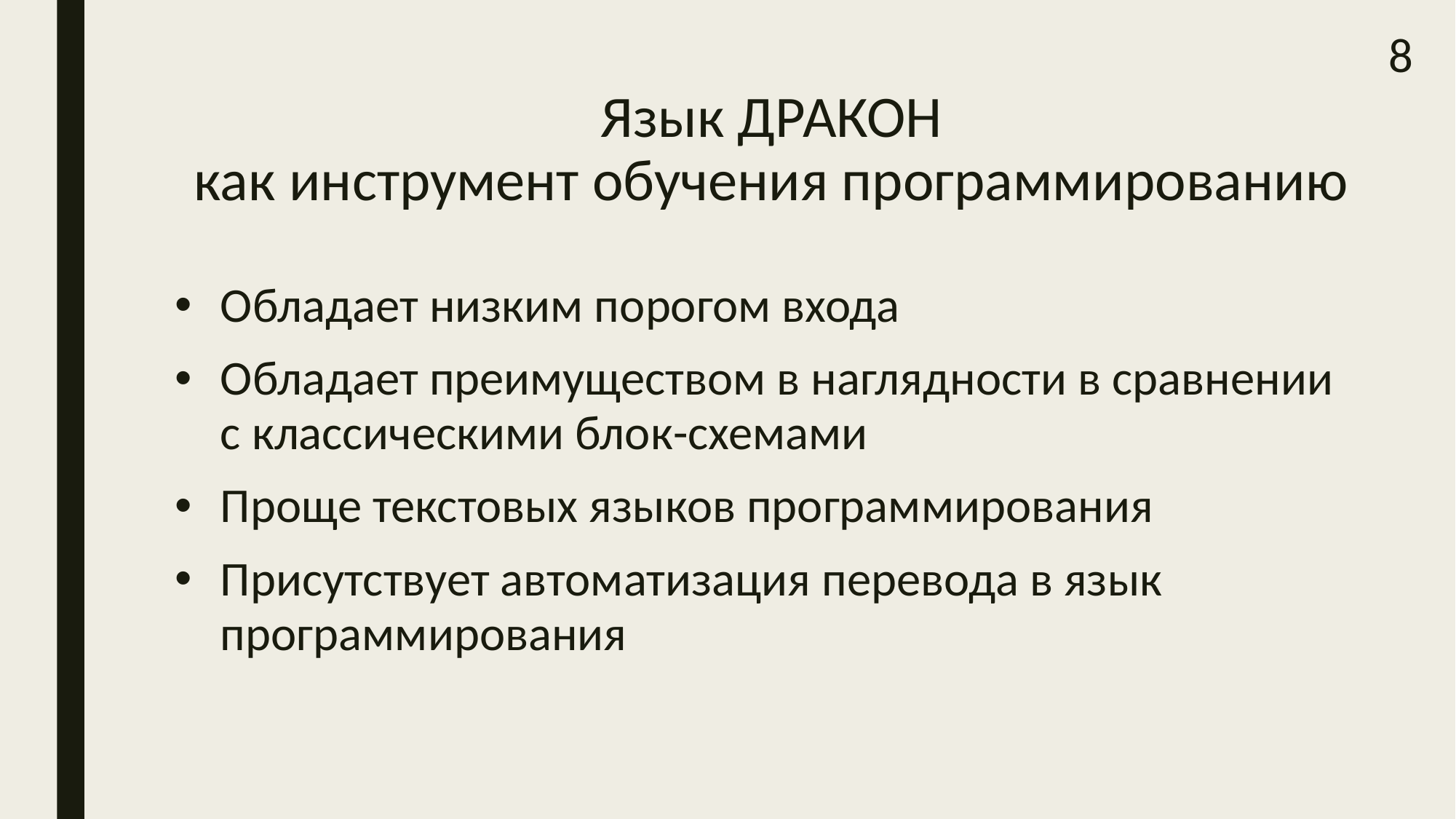

8
# Язык ДРАКОН как инструмент обучения программированию
Обладает низким порогом входа
Обладает преимуществом в наглядности в сравнении с классическими блок-схемами
Проще текстовых языков программирования
Присутствует автоматизация перевода в язык программирования